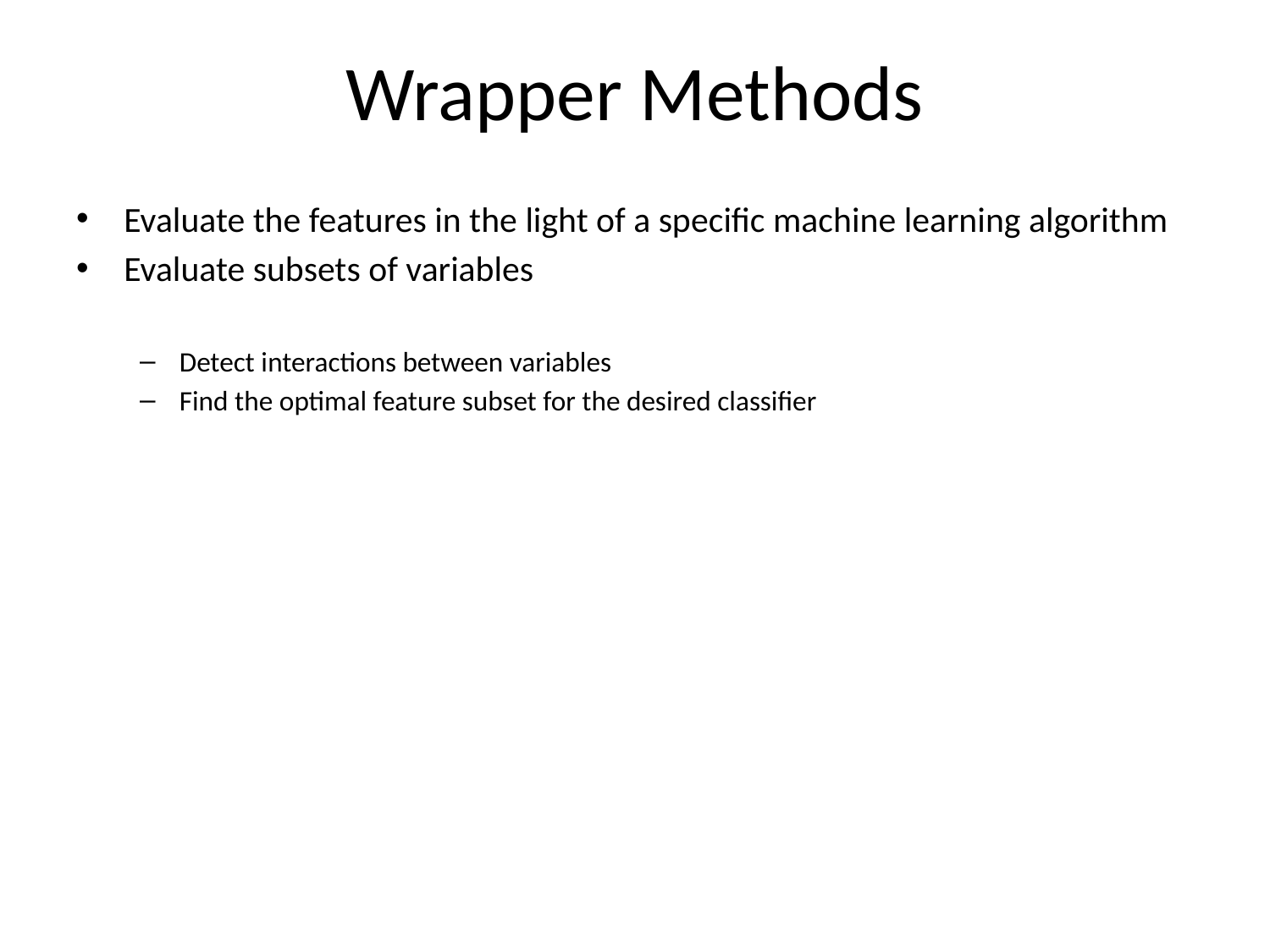

# Wrapper Methods
Evaluate the features in the light of a specific machine learning algorithm
Evaluate subsets of variables

Detect interactions between variables
Find the optimal feature subset for the desired classifier